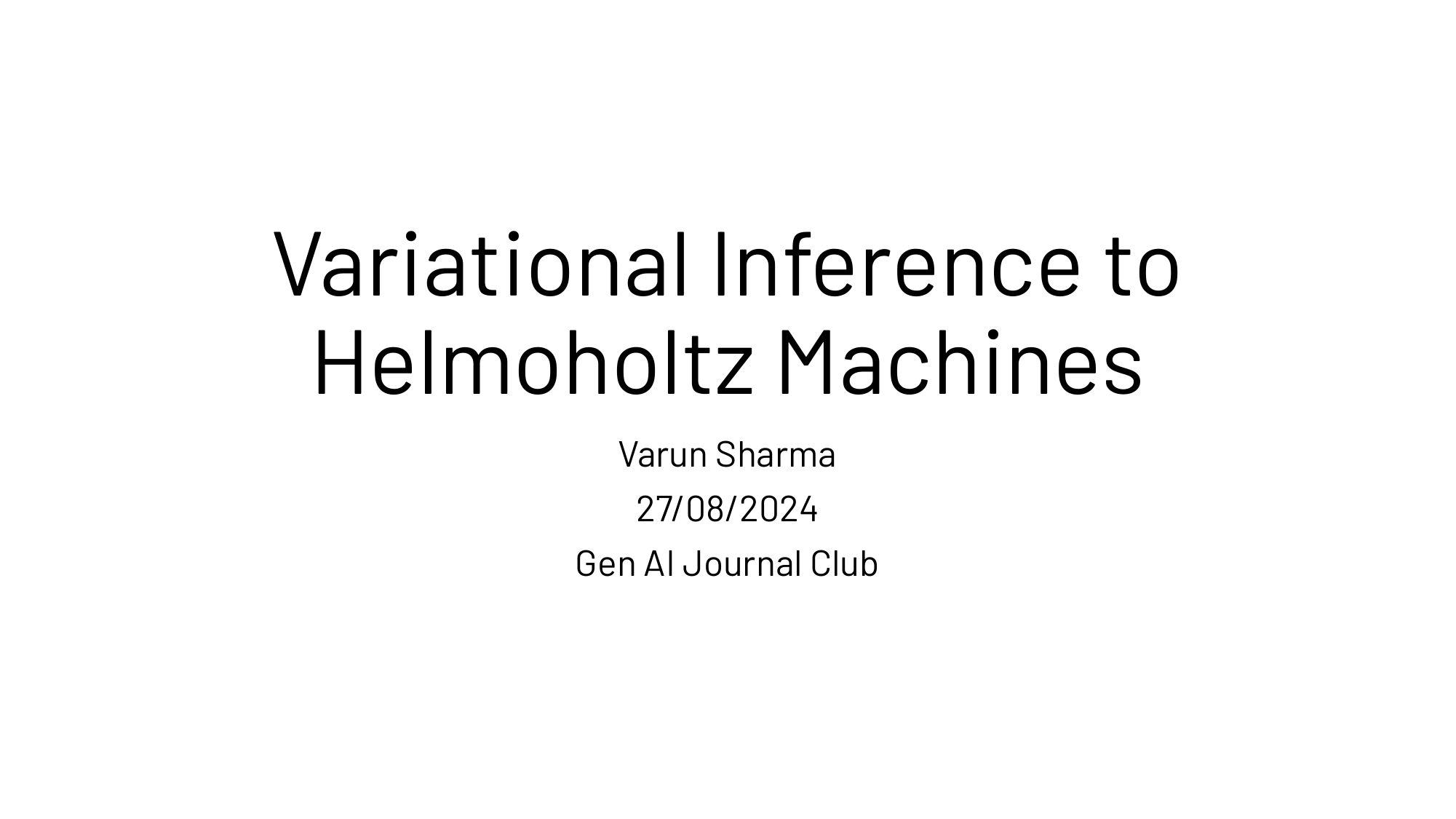

# Variational Inference to Helmoholtz Machines
Varun Sharma
27/08/2024
Gen AI Journal Club